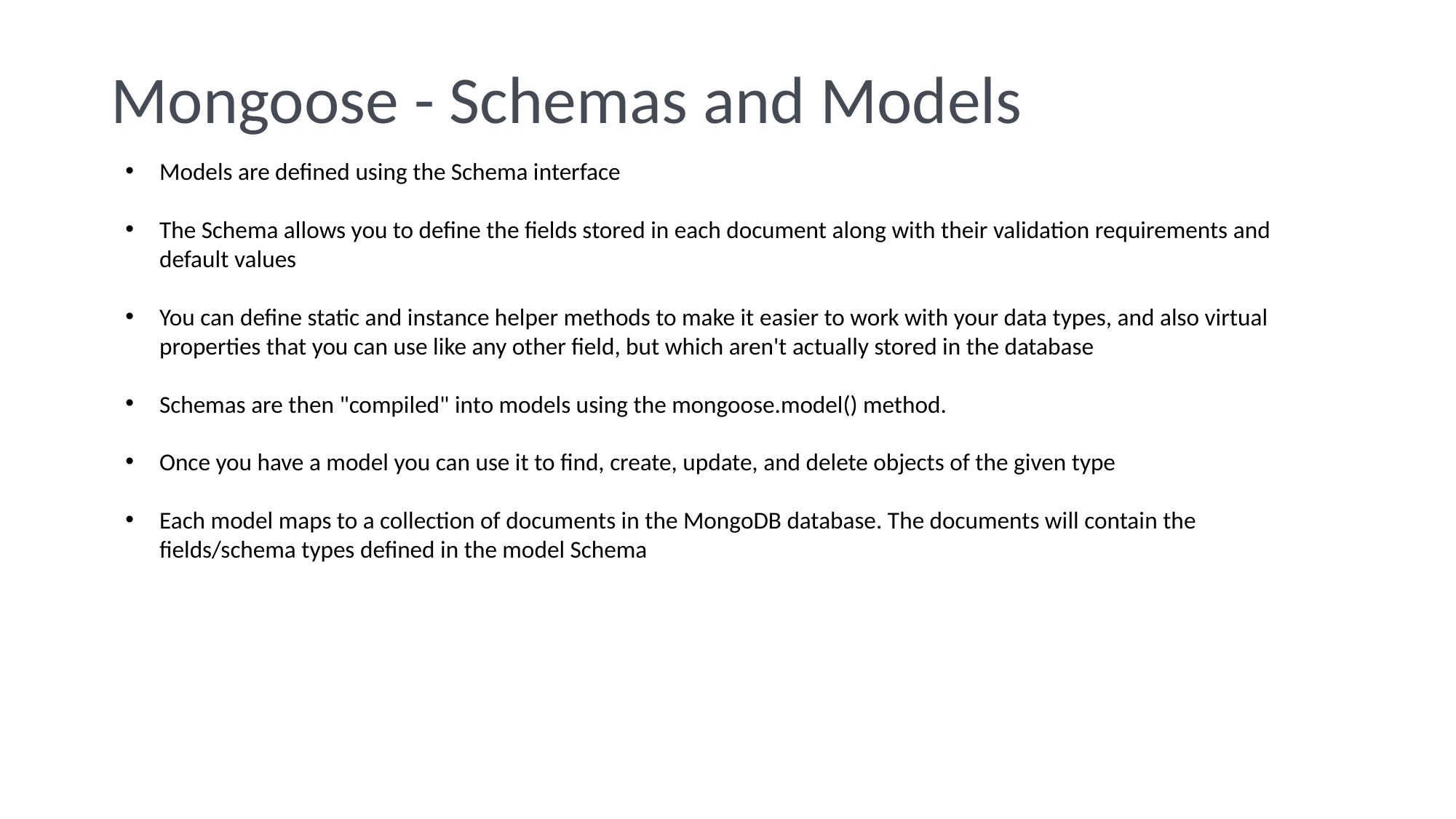

# Mongoose - Schemas and Models
Models are defined using the Schema interface

The Schema allows you to define the fields stored in each document along with their validation requirements and default values

You can define static and instance helper methods to make it easier to work with your data types, and also virtual properties that you can use like any other field, but which aren't actually stored in the database

Schemas are then "compiled" into models using the mongoose.model() method.

Once you have a model you can use it to find, create, update, and delete objects of the given type

Each model maps to a collection of documents in the MongoDB database. The documents will contain the fields/schema types defined in the model Schema